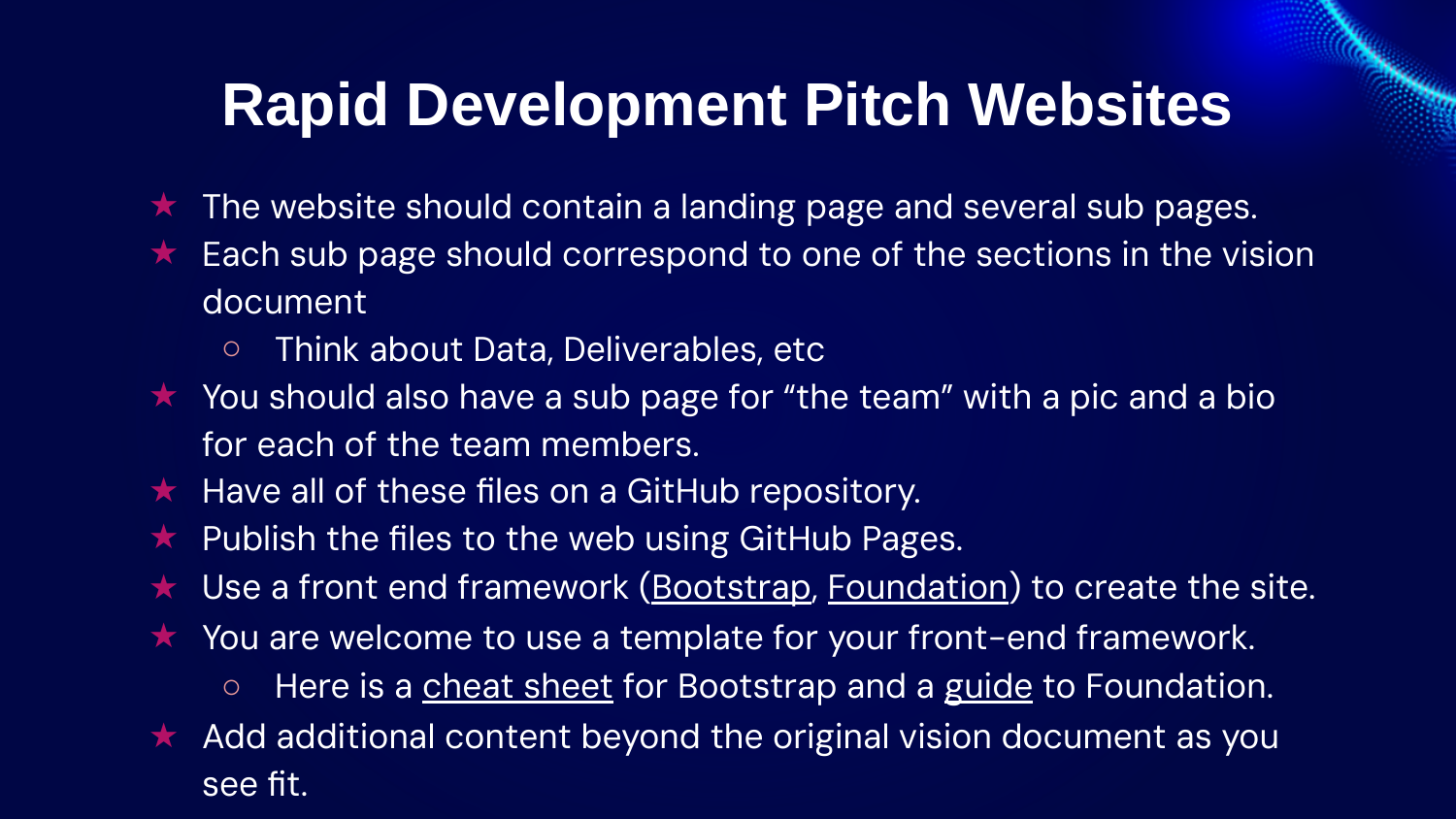

# Rapid Development Pitch Websites
The website should contain a landing page and several sub pages.
Each sub page should correspond to one of the sections in the vision document
Think about Data, Deliverables, etc
You should also have a sub page for “the team” with a pic and a bio for each of the team members.
Have all of these files on a GitHub repository.
Publish the files to the web using GitHub Pages.
Use a front end framework (Bootstrap, Foundation) to create the site.
You are welcome to use a template for your front-end framework.
Here is a cheat sheet for Bootstrap and a guide to Foundation.
Add additional content beyond the original vision document as you see fit.